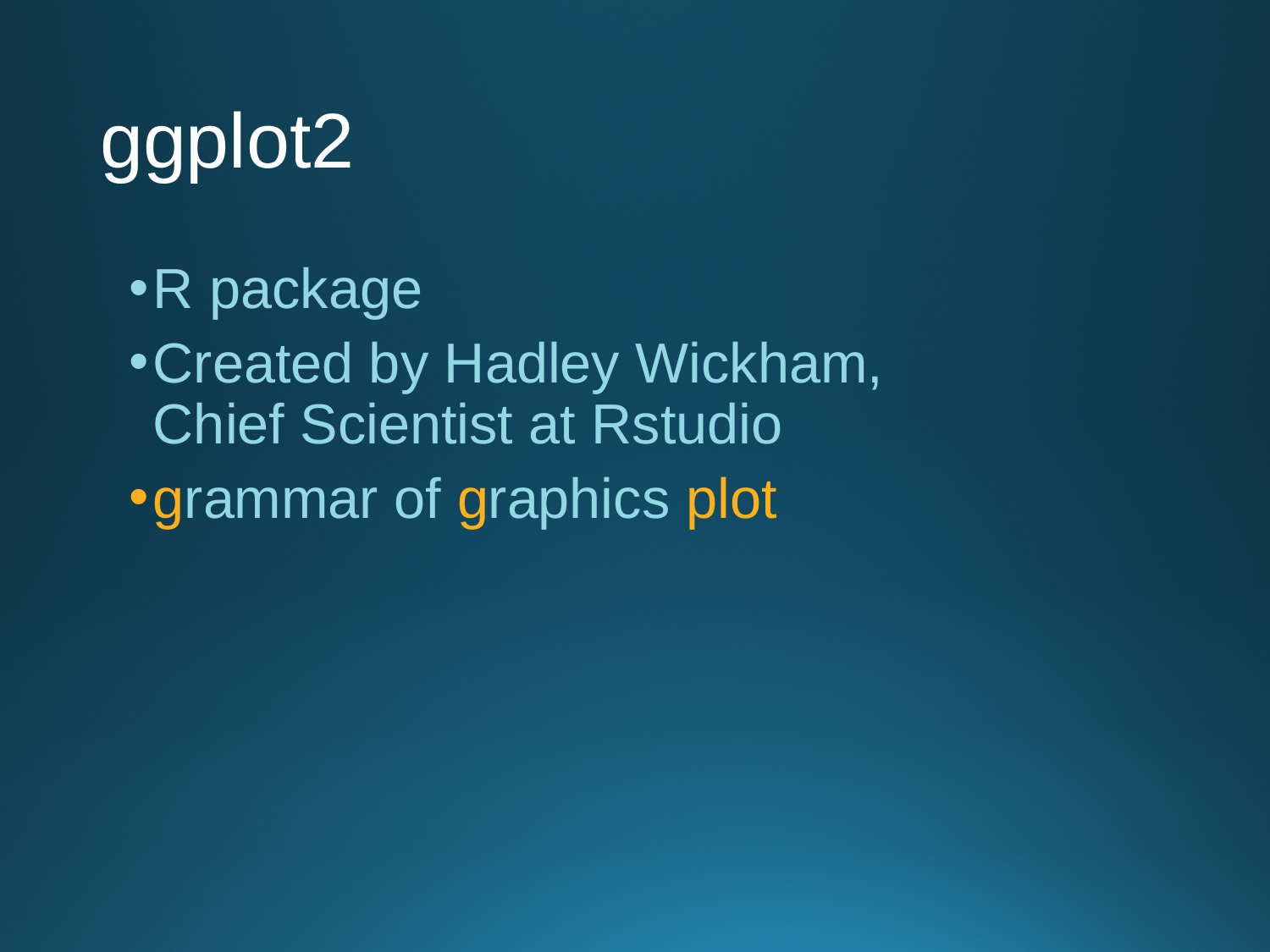

# ggplot2
R package
Created by Hadley Wickham, 			Chief Scientist at Rstudio
grammar of graphics plot